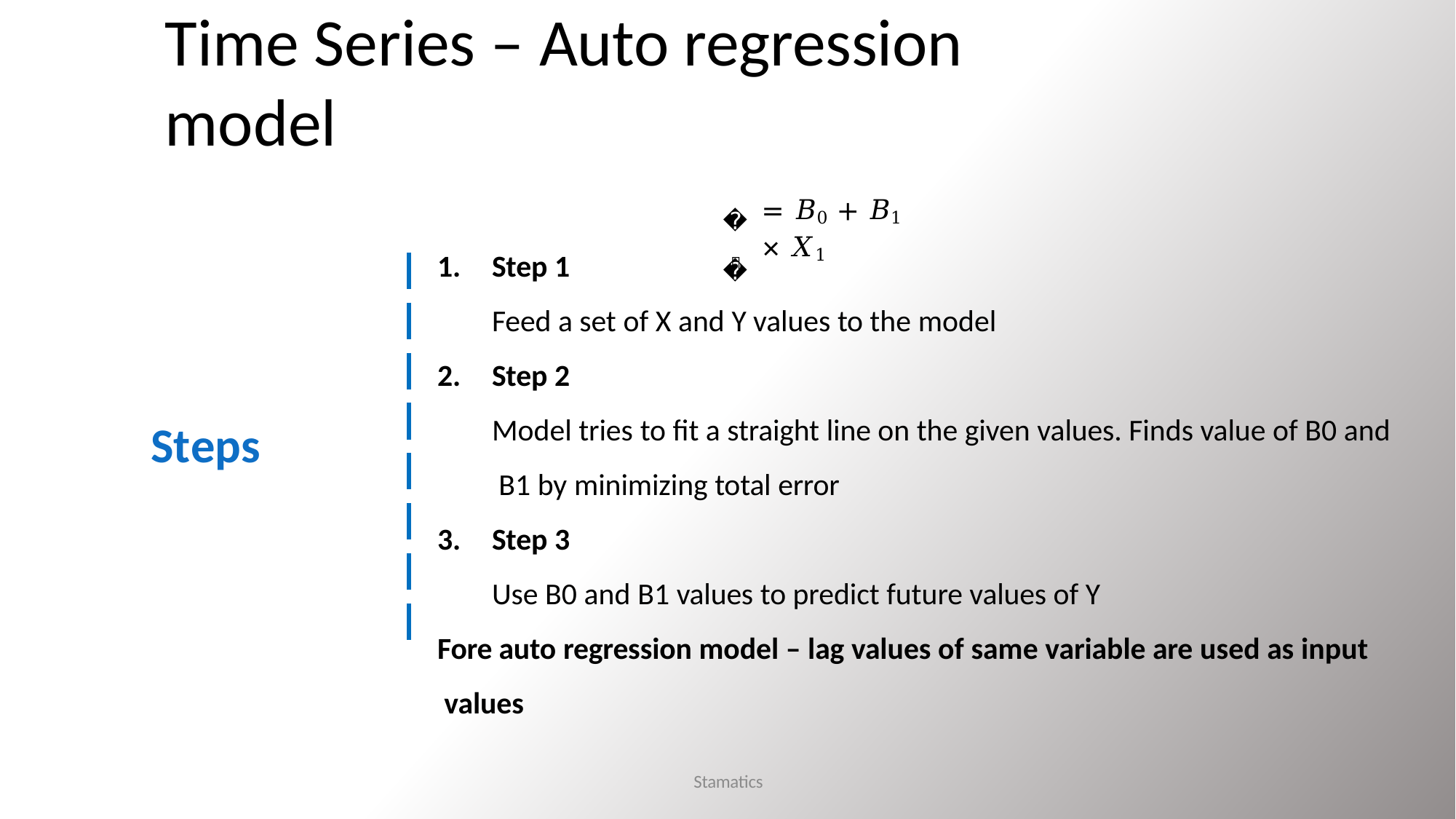

# Time Series – Auto regression model
𝑌෠
= 𝐵0 + 𝐵1 × 𝑋1
Step 1
Feed a set of X and Y values to the model
Step 2
Model tries to fit a straight line on the given values. Finds value of B0 and  B1 by minimizing total error
Step 3
Use B0 and B1 values to predict future values of Y

Steps
Fore auto regression model – lag values of same variable are used as input  values
Stamatics